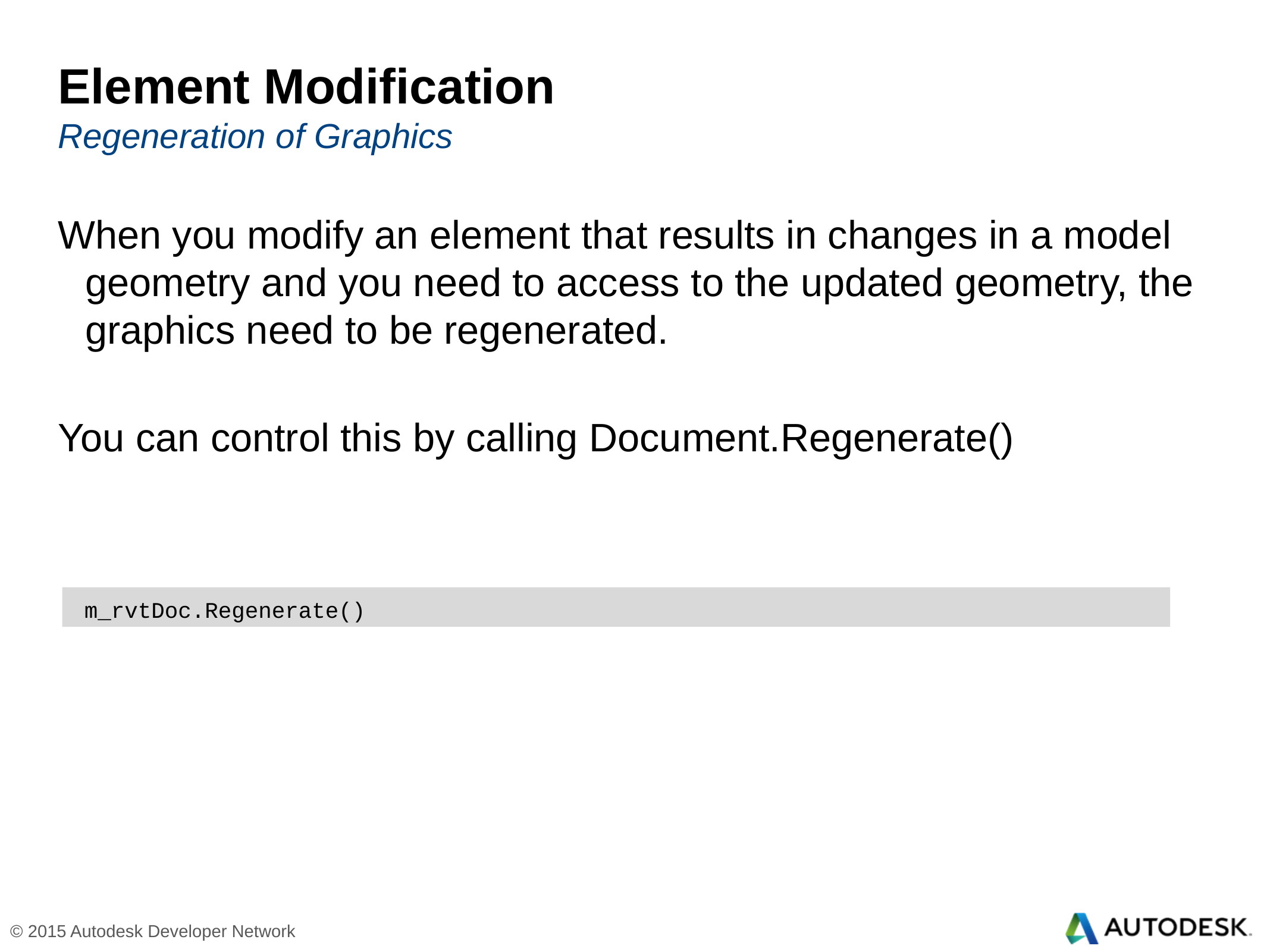

# Element Modification Regeneration of Graphics
When you modify an element that results in changes in a model geometry and you need to access to the updated geometry, the graphics need to be regenerated.

You can control this by calling Document.Regenerate()

 m_rvtDoc.Regenerate()